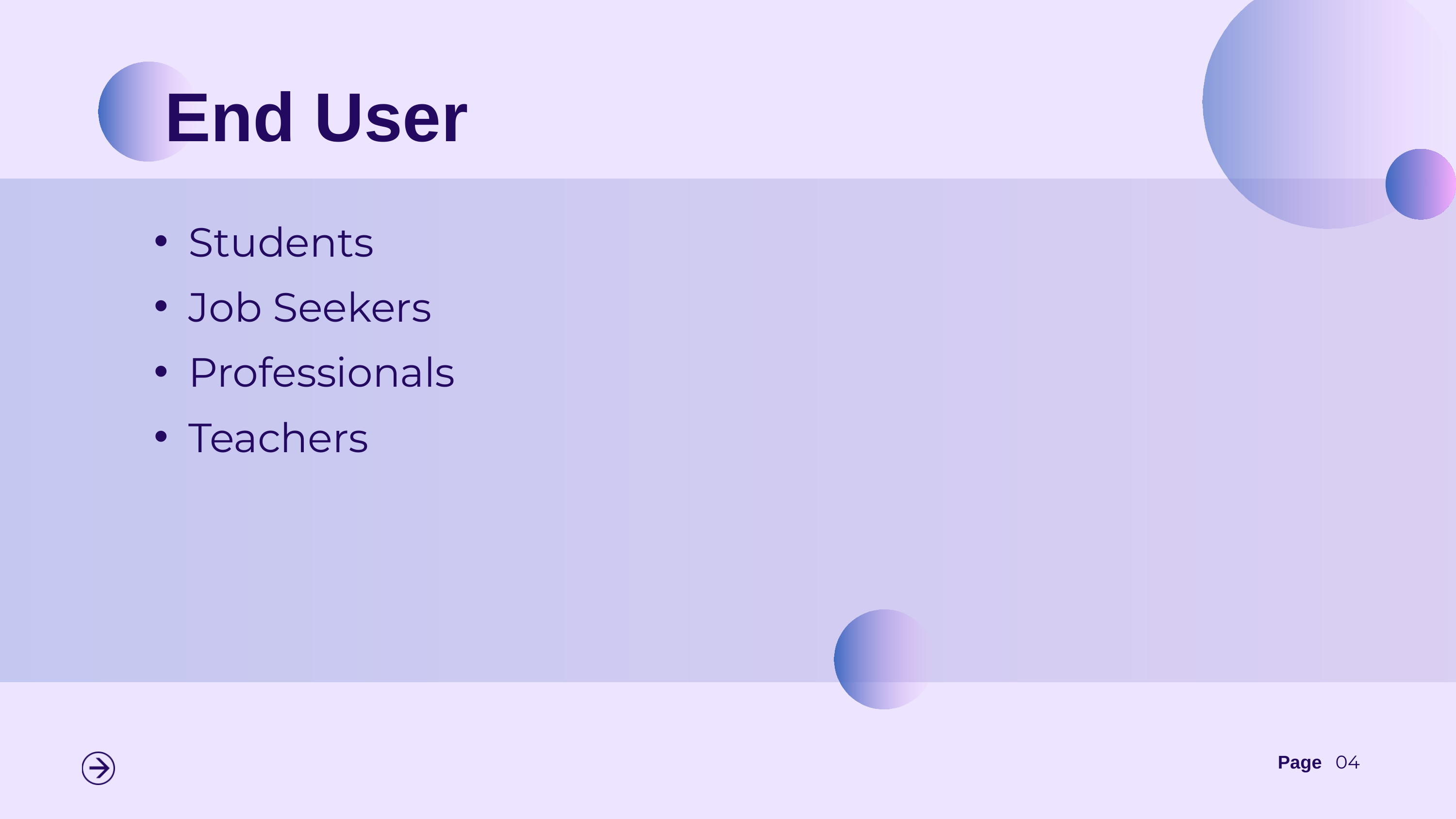

End User

Students

Job Seekers

Professionals

Teachers

Page
04